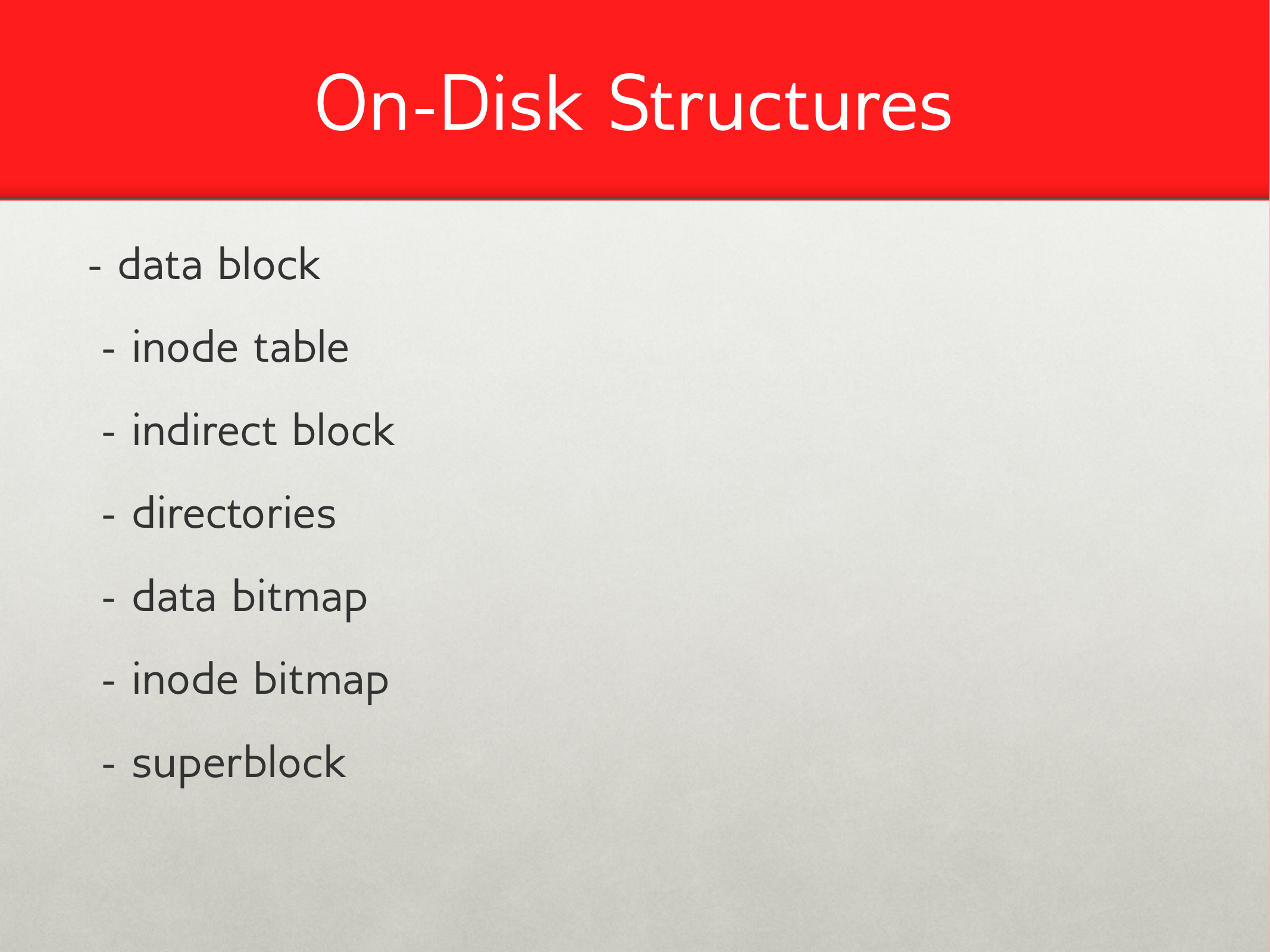

# On-Disk Structures
- data block
 - inode table
 - indirect block
 - directories
 - data bitmap
 - inode bitmap
 - superblock